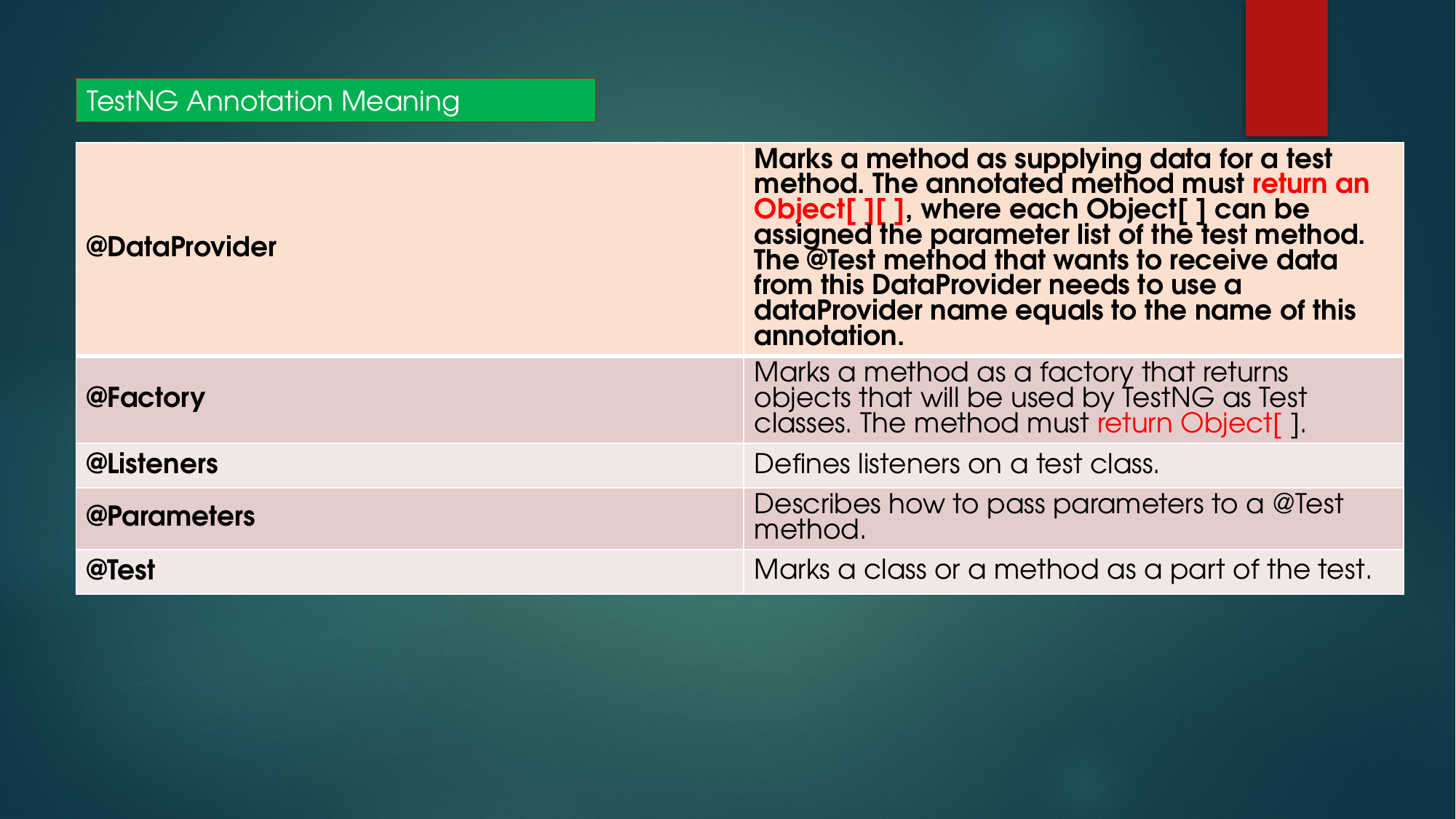

TestNG Annotation Meaning
| @DataProvider | Marks a method as supplying data for a test method. The annotated method must return an Object[ ][ ], where each Object[ ] can be assigned the parameter list of the test method. The @Test method that wants to receive data from this DataProvider needs to use a dataProvider name equals to the name of this annotation. |
| --- | --- |
| @Factory | Marks a method as a factory that returns objects that will be used by TestNG as Test classes. The method must return Object[ ]. |
| @Listeners | Defines listeners on a test class. |
| @Parameters | Describes how to pass parameters to a @Test method. |
| @Test | Marks a class or a method as a part of the test. |